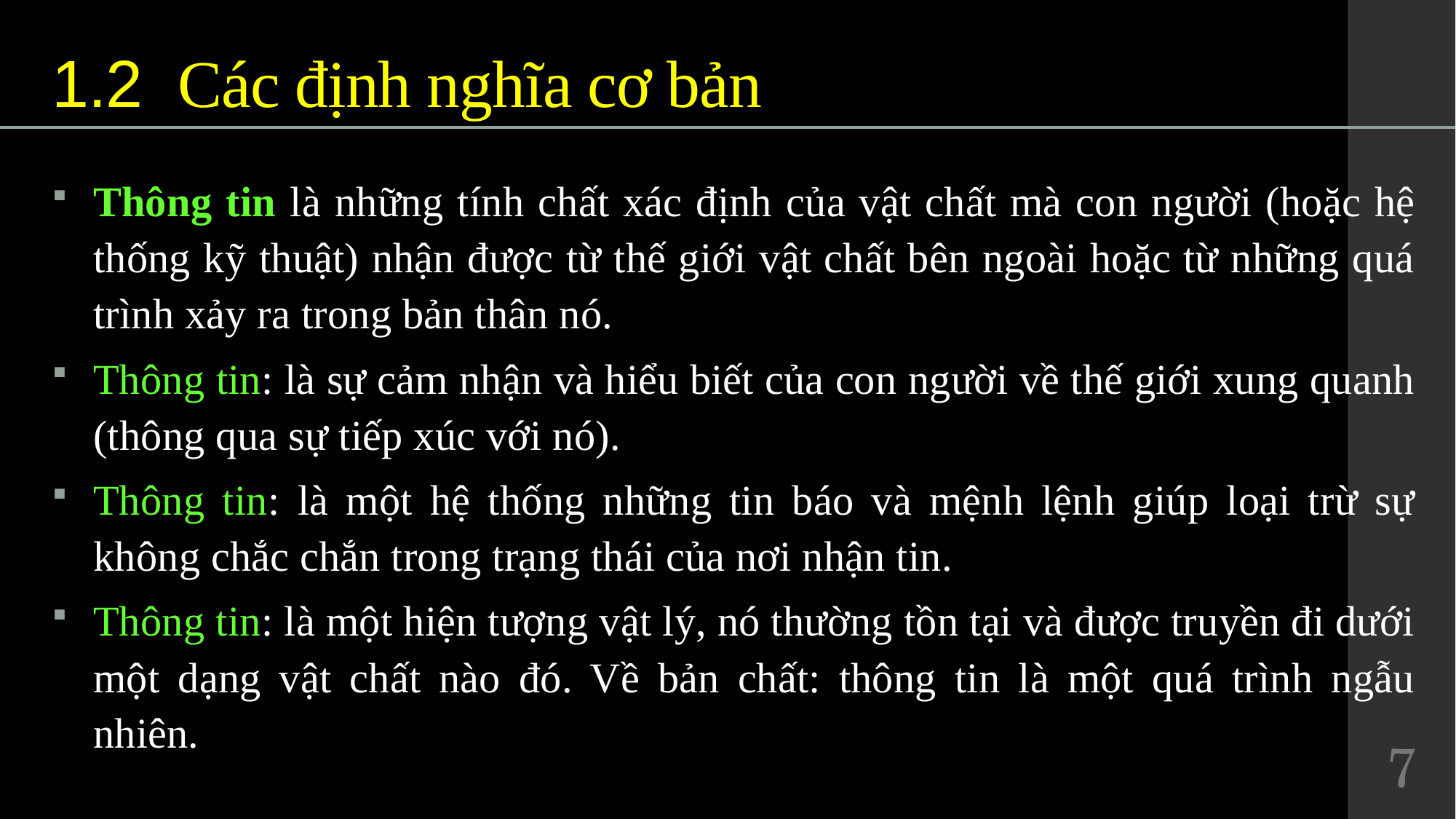

# 1.2	 Các định nghĩa cơ bản
Thông tin là những tính chất xác định của vật chất mà con người (hoặc hệ thống kỹ thuật) nhận được từ thế giới vật chất bên ngoài hoặc từ những quá trình xảy ra trong bản thân nó.
Thông tin: là sự cảm nhận và hiểu biết của con người về thế giới xung quanh (thông qua sự tiếp xúc với nó).
Thông tin: là một hệ thống những tin báo và mệnh lệnh giúp loại trừ sự không chắc chắn trong trạng thái của nơi nhận tin.
Thông tin: là một hiện tượng vật lý, nó thường tồn tại và được truyền đi dưới một dạng vật chất nào đó. Về bản chất: thông tin là một quá trình ngẫu nhiên.

7